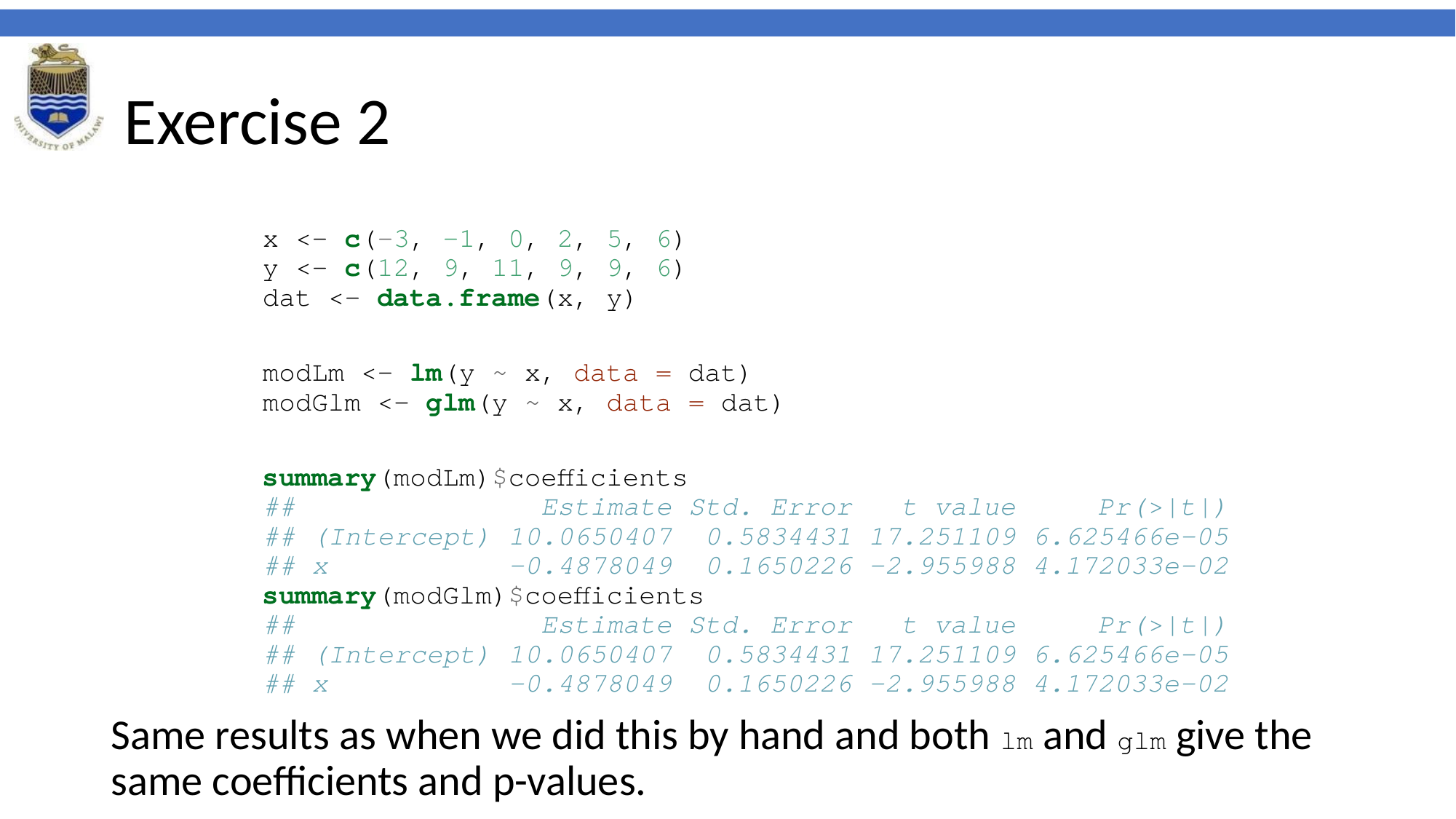

# Exercise 2
x <- c(-3, -1, 0, 2, 5, 6)
y <- c(12, 9, 11, 9, 9, 6)
dat <- data.frame(x, y)
modLm <- lm(y ~ x, data = dat)
modGlm <- glm(y ~ x, data = dat)
summary(modLm)$coefficients
##               Estimate Std. Error   t value     Pr(>|t|)
## (Intercept) 10.0650407  0.5834431 17.251109 6.625466e-05
## x           -0.4878049  0.1650226 -2.955988 4.172033e-02
summary(modGlm)$coefficients
##               Estimate Std. Error   t value     Pr(>|t|)
## (Intercept) 10.0650407  0.5834431 17.251109 6.625466e-05
## x           -0.4878049  0.1650226 -2.955988 4.172033e-02
Same results as when we did this by hand and both lm and glm give the same coefficients and p-values.